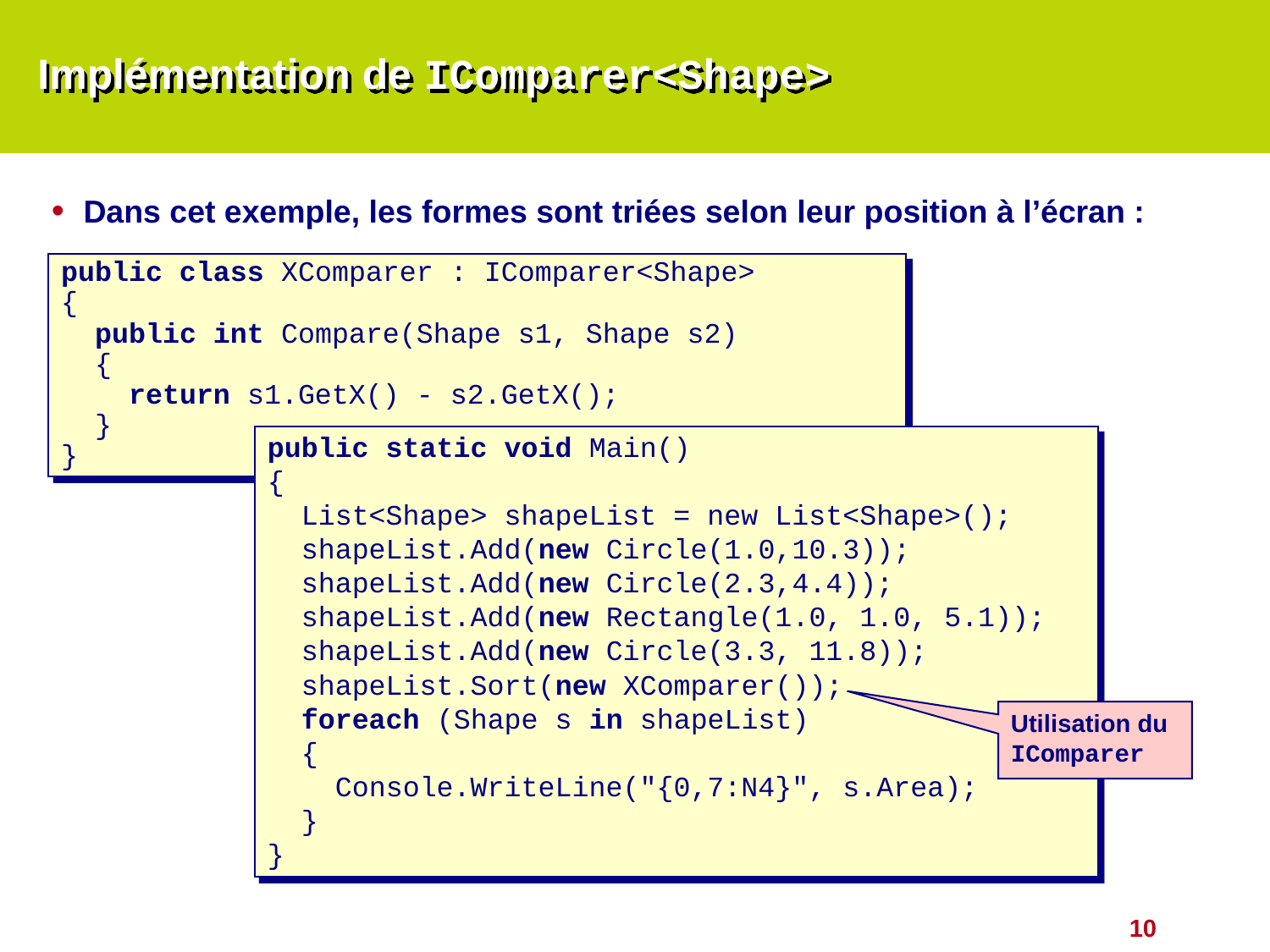

# Implémentation de IComparer<Shape>
Dans cet exemple, les formes sont triées selon leur position à l’écran :
public class XComparer : IComparer<Shape>
{
  public int Compare(Shape s1, Shape s2)
  {
    return s1.GetX() - s2.GetX();
  }
}
public static void Main()
{
  List<Shape> shapeList = new List<Shape>();
  shapeList.Add(new Circle(1.0,10.3));
  shapeList.Add(new Circle(2.3,4.4));
  shapeList.Add(new Rectangle(1.0, 1.0, 5.1));
  shapeList.Add(new Circle(3.3, 11.8));
  shapeList.Sort(new XComparer());
  foreach (Shape s in shapeList)
  {
    Console.WriteLine("{0,7:N4}", s.Area);
  }
}
Utilisation du IComparer